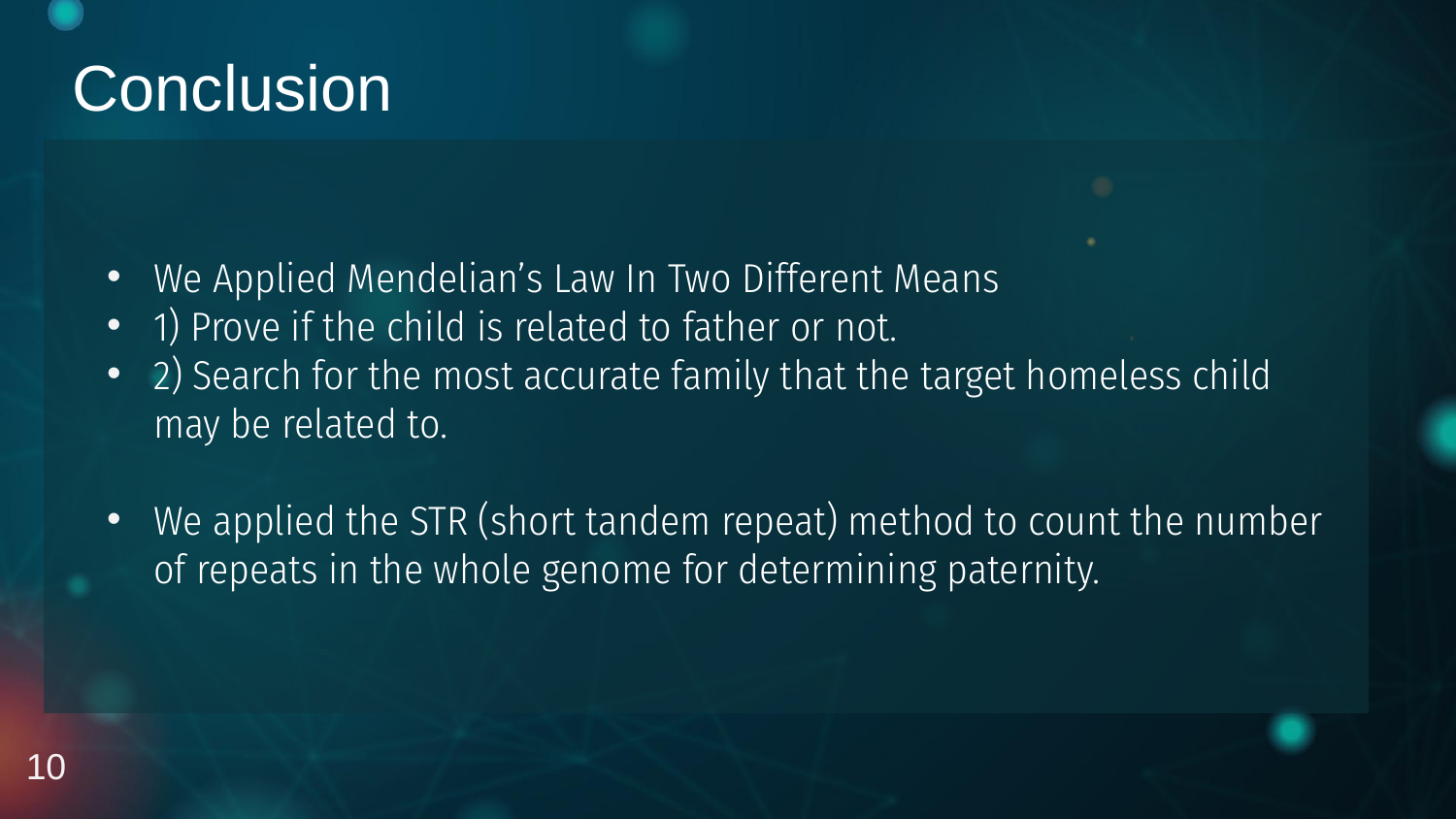

Conclusion

We Applied Mendelian’s Law In Two Different Means
1) Prove if the child is related to father or not.
2) Search for the most accurate family that the target homeless child may be related to.

We applied the STR (short tandem repeat) method to count the number of repeats in the whole genome for determining paternity.

10